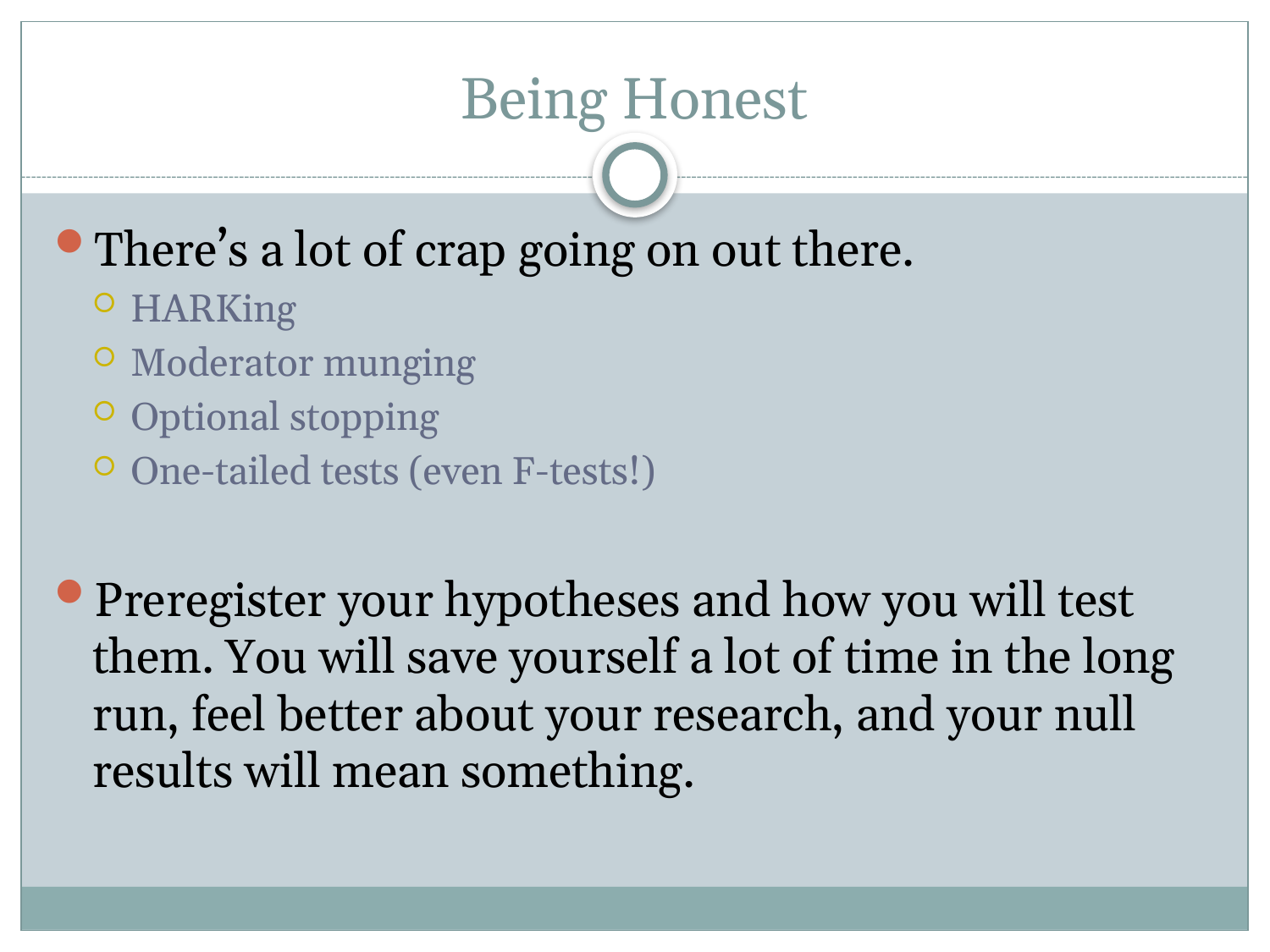

# Being Honest
There’s a lot of crap going on out there.
HARKing
Moderator munging
Optional stopping
One-tailed tests (even F-tests!)

Preregister your hypotheses and how you will test them. You will save yourself a lot of time in the long run, feel better about your research, and your null results will mean something.